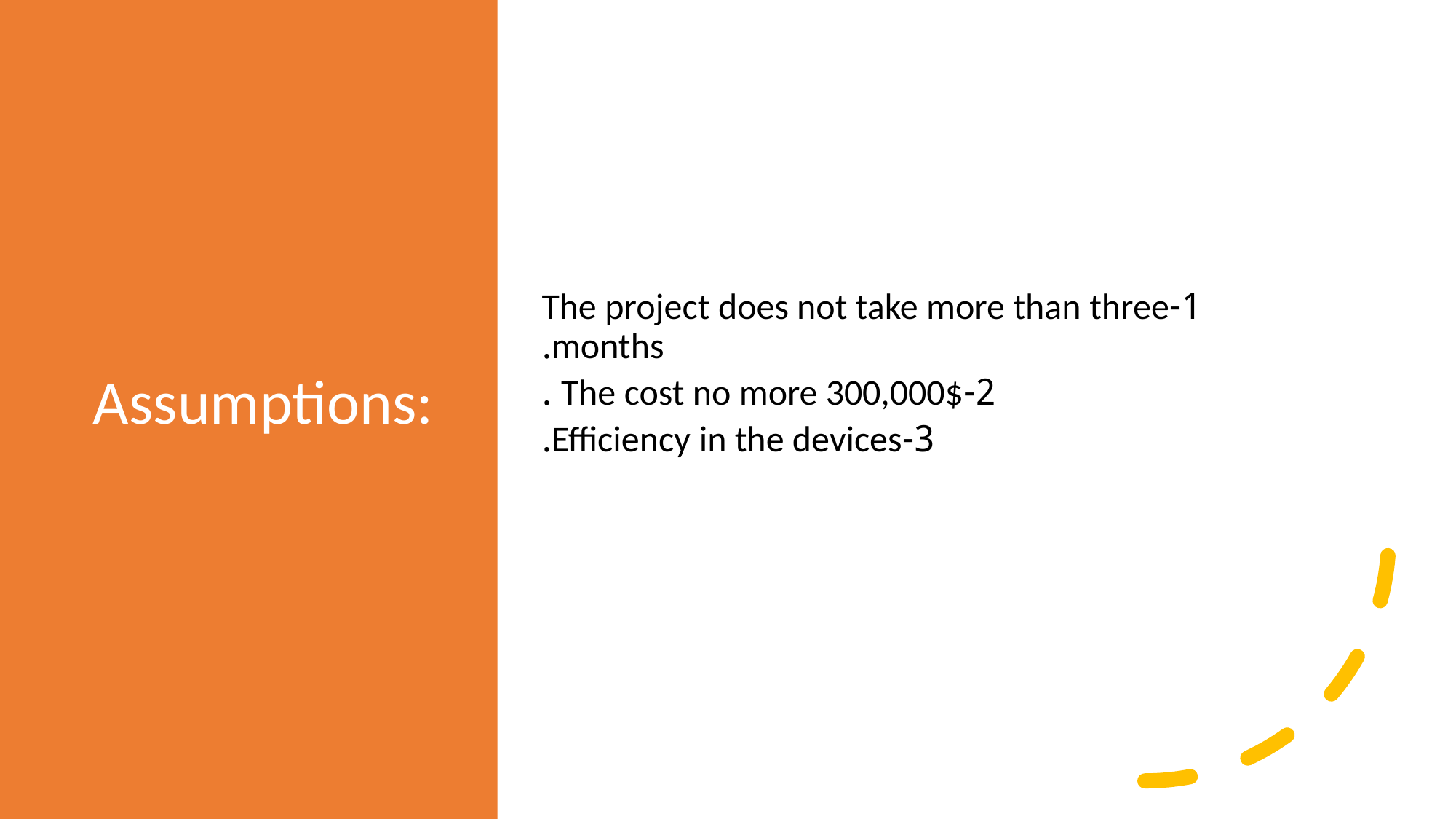

# Assumptions:
1-The project does not take more than three months.
2-The cost no more 300,000$ .
 3-Efficiency in the devices.